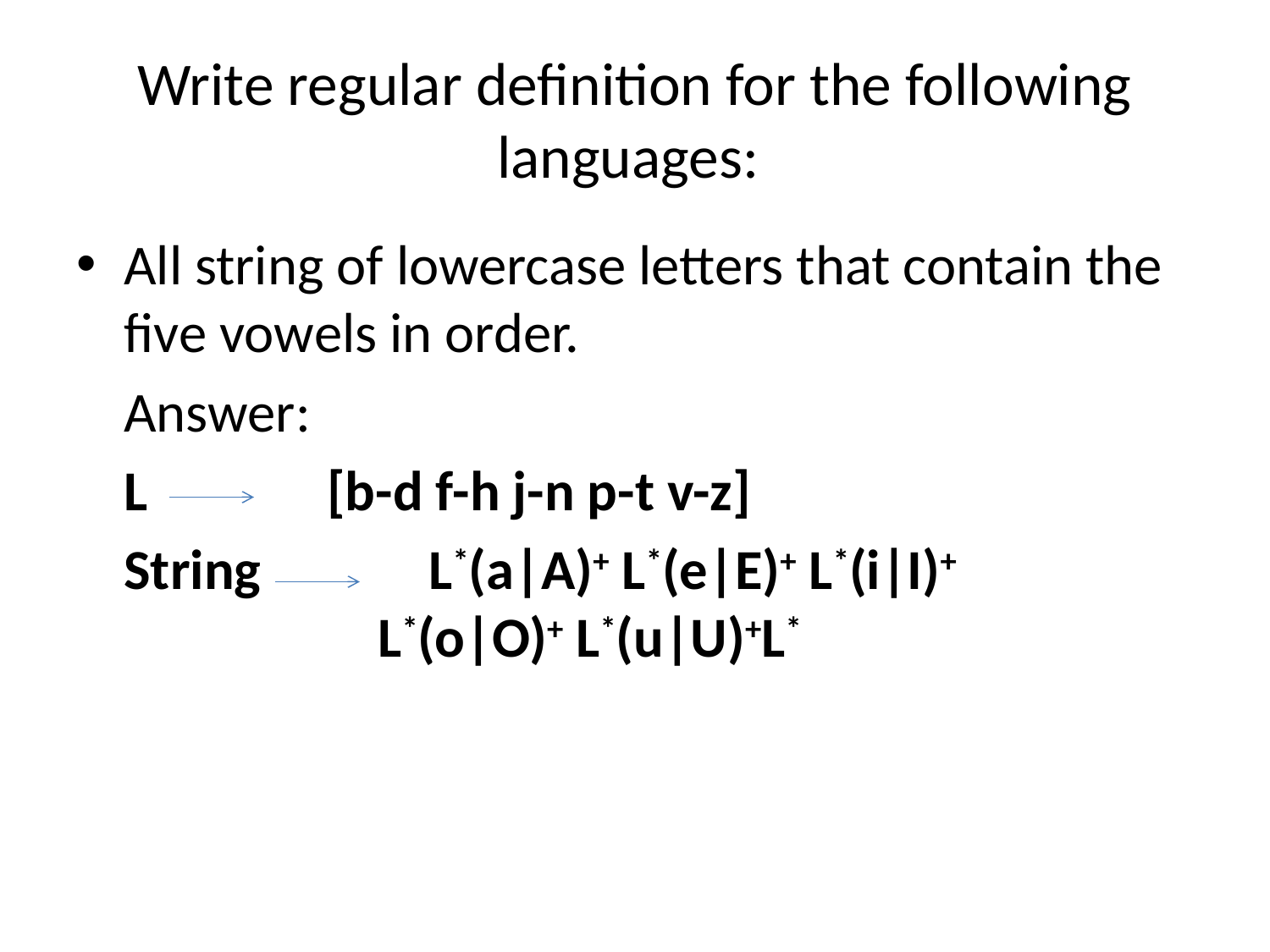

# Write regular definition for the following languages:
All string of lowercase letters that contain the five vowels in order.
	Answer:
	L 	      [b-d f-h j-n p-t v-z]
	String 	    L*(a|A)+ L*(e|E)+ L*(i|I)+ 				L*(o|O)+ L*(u|U)+L*